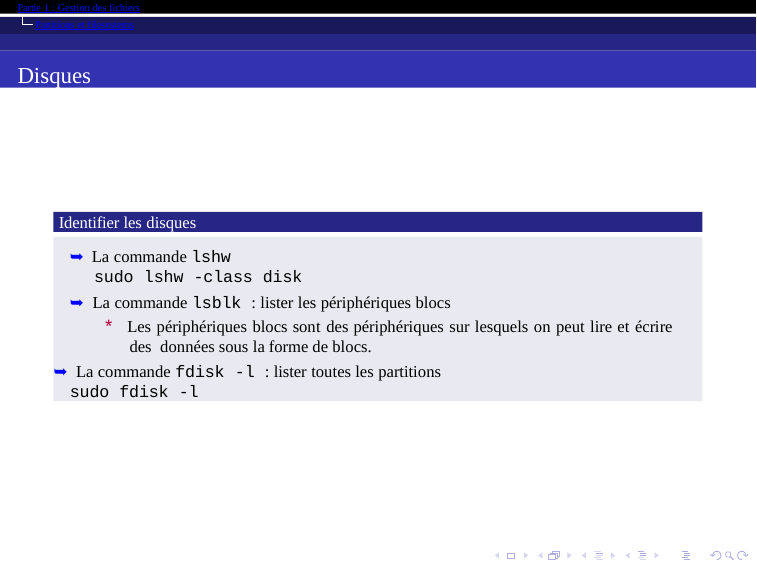

Partie 1 : Gestion des fichiers

Partitions et filesystems

Disques
Identifier les disques
➥ La commande lshw
sudo lshw -class disk
➥ La commande lsblk : lister les périphériques blocs
* Les périphériques blocs sont des périphériques sur lesquels on peut lire et écrire des  données sous la forme de blocs.
➥ La commande fdisk -l : lister toutes les partitions
sudo fdisk -l